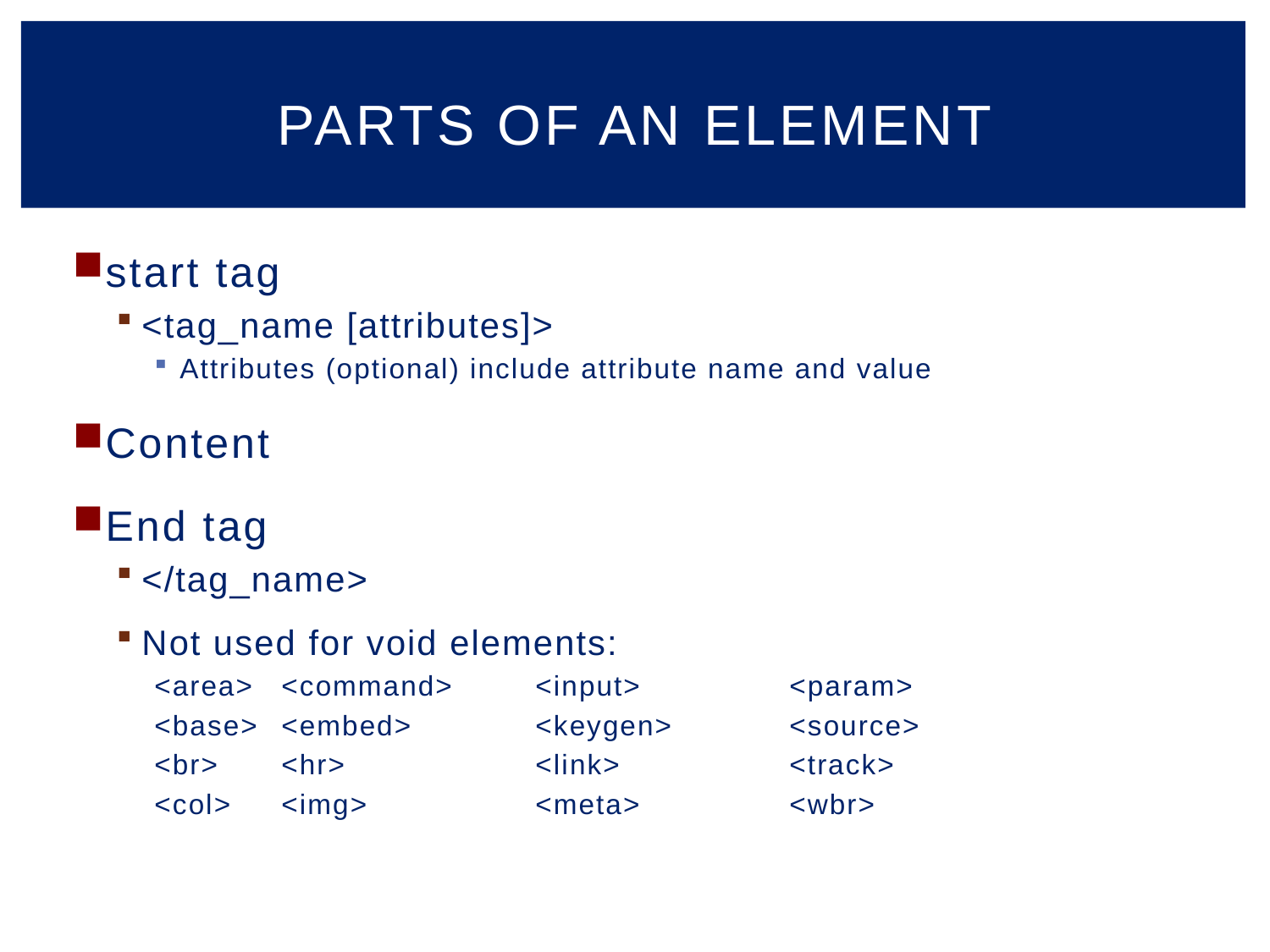

# Parts of an element
start tag
<tag_name [attributes]>
Attributes (optional) include attribute name and value
Content
End tag
</tag_name>
Not used for void elements:
<area>	<command>	<input>		<param>
<base>	<embed>	<keygen>	<source>
<br>	<hr>		<link>		<track>
<col>	<img>		<meta>		<wbr>